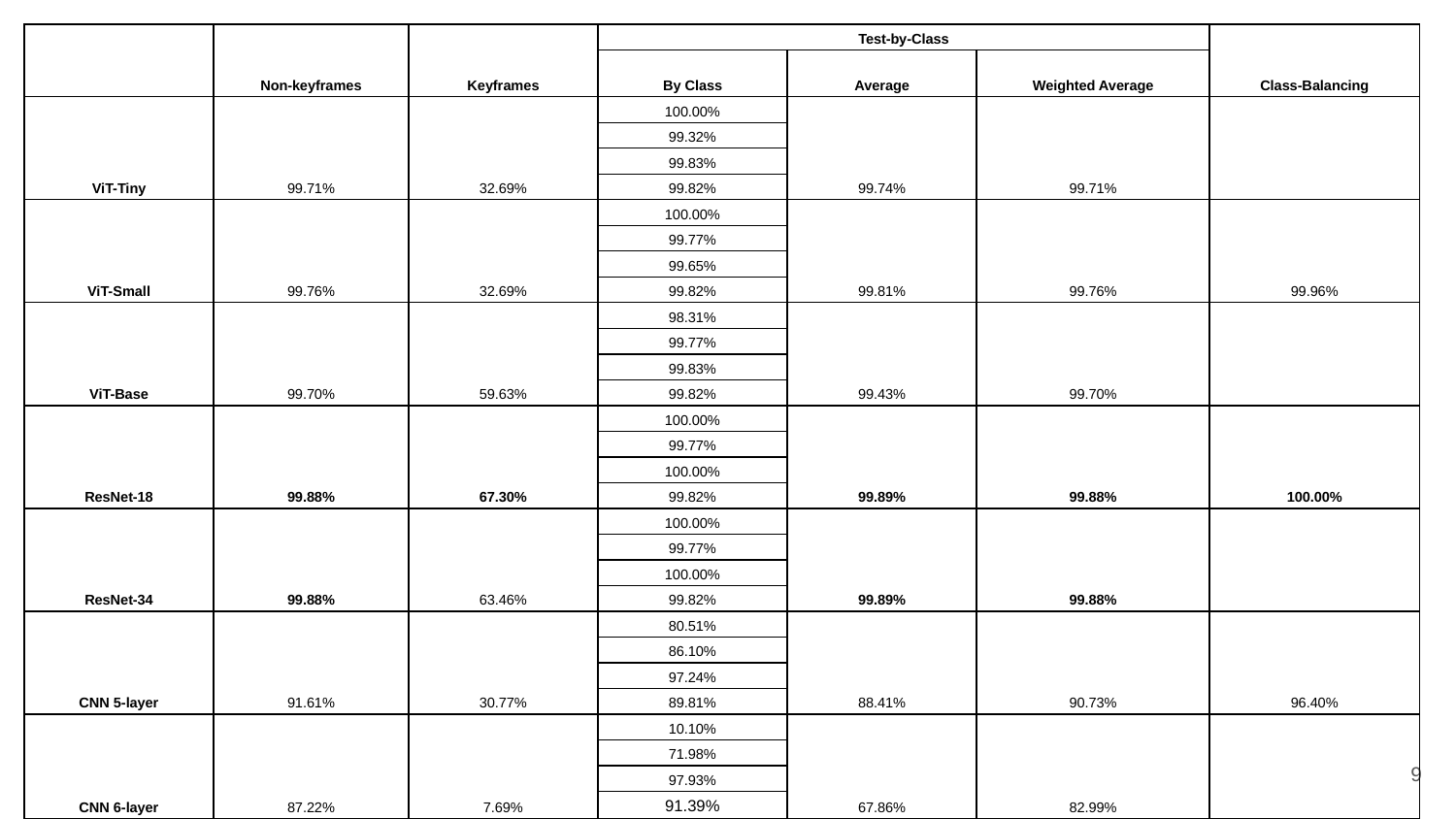

|  | Non-keyframes | Keyframes | Test-by-Class |  |  | Class-Balancing |
| --- | --- | --- | --- | --- | --- | --- |
|  |  |  | By Class | Average | Weighted Average |  |
| ViT-Tiny | 99.71% | 32.69% | 100.00% | 99.74% | 99.71% |  |
|  |  |  | 99.32% |  |  |  |
|  |  |  | 99.83% |  |  |  |
|  |  |  | 99.82% |  |  |  |
| ViT-Small | 99.76% | 32.69% | 100.00% | 99.81% | 99.76% | 99.96% |
|  |  |  | 99.77% |  |  |  |
|  |  |  | 99.65% |  |  |  |
|  |  |  | 99.82% |  |  |  |
| ViT-Base | 99.70% | 59.63% | 98.31% | 99.43% | 99.70% |  |
|  |  |  | 99.77% |  |  |  |
|  |  |  | 99.83% |  |  |  |
|  |  |  | 99.82% |  |  |  |
| ResNet-18 | 99.88% | 67.30% | 100.00% | 99.89% | 99.88% | 100.00% |
|  |  |  | 99.77% |  |  |  |
|  |  |  | 100.00% |  |  |  |
|  |  |  | 99.82% |  |  |  |
| ResNet-34 | 99.88% | 63.46% | 100.00% | 99.89% | 99.88% |  |
|  |  |  | 99.77% |  |  |  |
|  |  |  | 100.00% |  |  |  |
|  |  |  | 99.82% |  |  |  |
| CNN 5-layer | 91.61% | 30.77% | 80.51% | 88.41% | 90.73% | 96.40% |
|  |  |  | 86.10% |  |  |  |
|  |  |  | 97.24% |  |  |  |
|  |  |  | 89.81% |  |  |  |
| CNN 6-layer | 87.22% | 7.69% | 10.10% | 67.86% | 82.99% |  |
|  |  |  | 71.98% |  |  |  |
|  |  |  | 97.93% |  |  |  |
|  |  |  | 91.39% |  |  |  |
9